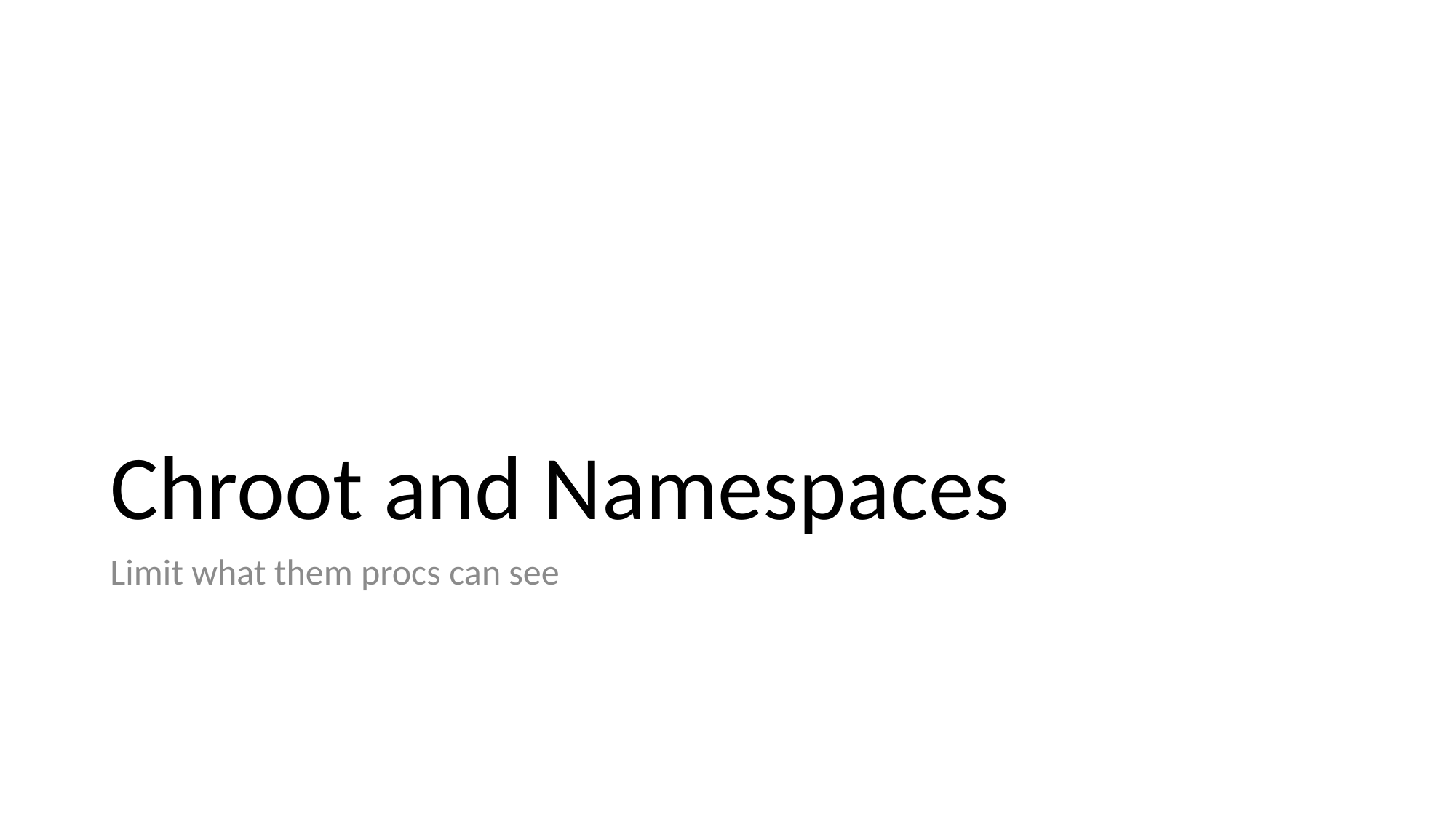

# Chroot and Namespaces
Limit what them procs can see